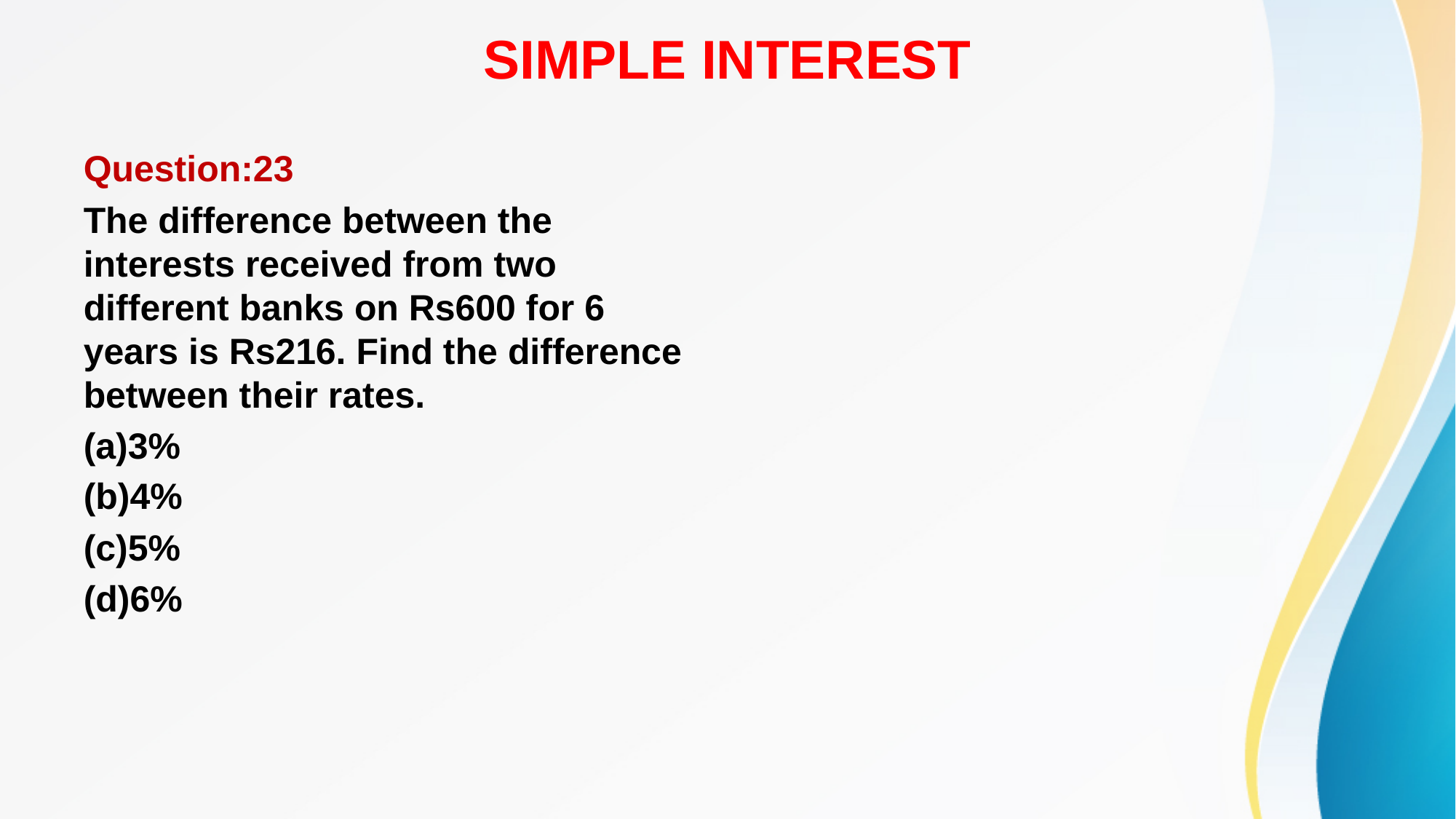

# SIMPLE INTEREST
Question:23
The difference between the interests received from two different banks on Rs600 for 6 years is Rs216. Find the difference between their rates.
(a)3%
(b)4%
(c)5%
(d)6%